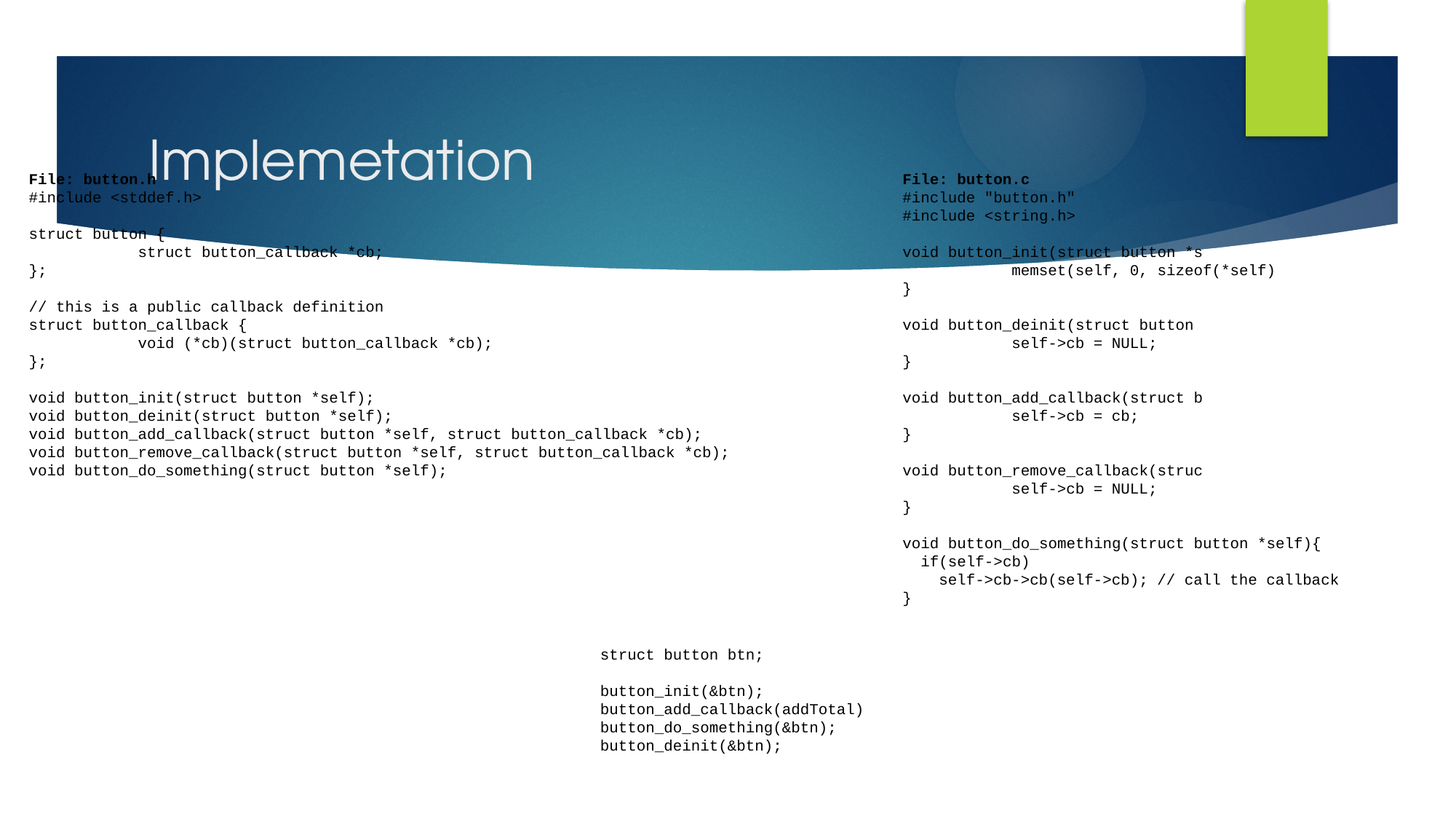

# Implemetation
File: button.h
#include <stddef.h>

struct button {
	struct button_callback *cb;
};

// this is a public callback definition
struct button_callback {
	void (*cb)(struct button_callback *cb);
};

void button_init(struct button *self);
void button_deinit(struct button *self);
void button_add_callback(struct button *self, struct button_callback *cb);
void button_remove_callback(struct button *self, struct button_callback *cb);
void button_do_something(struct button *self);

File: button.c
#include "button.h"
#include <string.h>

void button_init(struct button *s
  	memset(self, 0, sizeof(*self)
}

void button_deinit(struct button
	self->cb = NULL;
}

void button_add_callback(struct b
	self->cb = cb;
}

void button_remove_callback(struc
	self->cb = NULL;
}

void button_do_something(struct button *self){
  if(self->cb)
    self->cb->cb(self->cb); // call the callback
}
struct button btn;

button_init(&btn);
button_add_callback(addTotal)
button_do_something(&btn);
button_deinit(&btn);